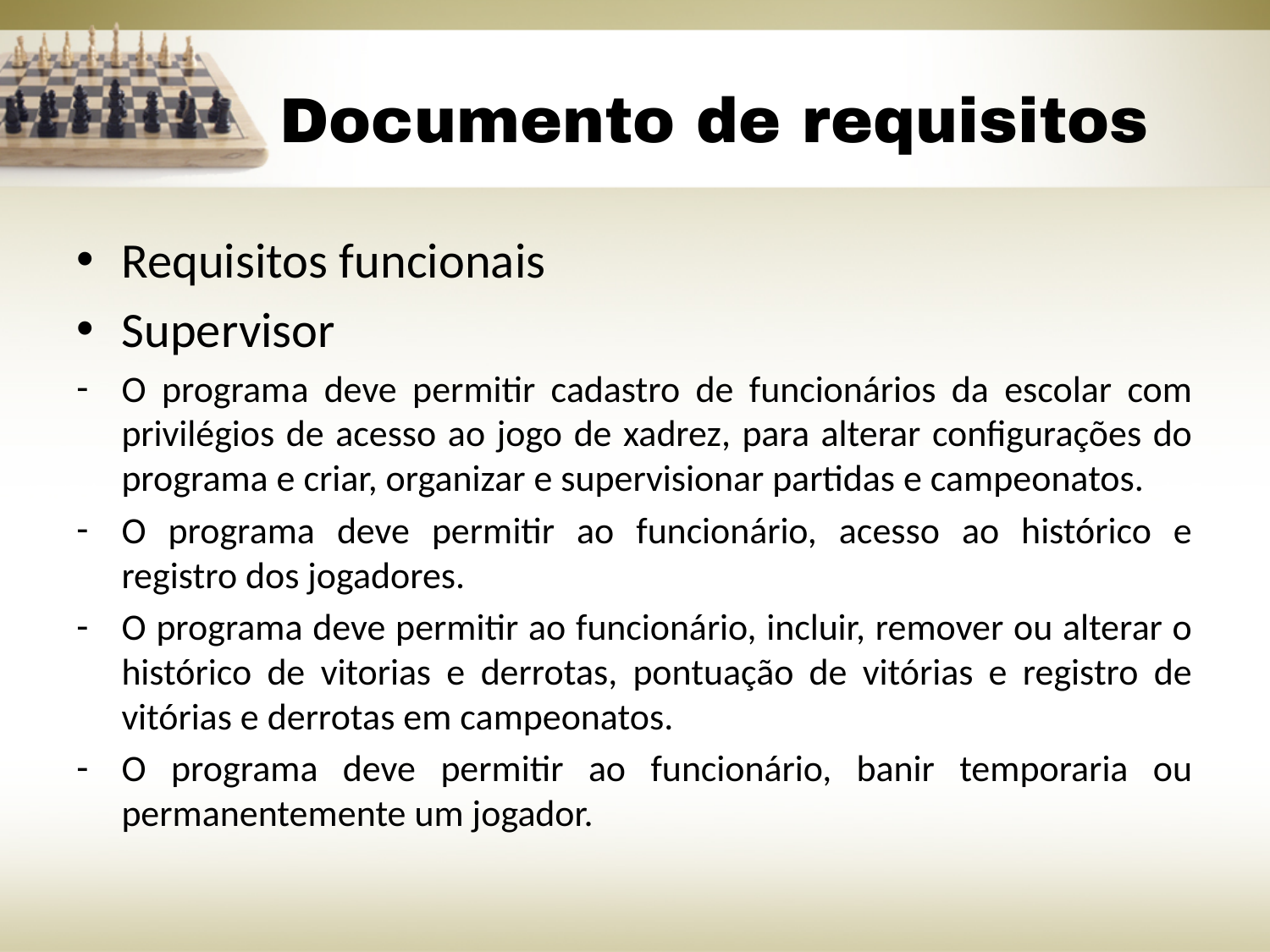

# Documento de requisitos
Requisitos funcionais
Supervisor
O programa deve permitir cadastro de funcionários da escolar com privilégios de acesso ao jogo de xadrez, para alterar configurações do programa e criar, organizar e supervisionar partidas e campeonatos.
O programa deve permitir ao funcionário, acesso ao histórico e registro dos jogadores.
O programa deve permitir ao funcionário, incluir, remover ou alterar o histórico de vitorias e derrotas, pontuação de vitórias e registro de vitórias e derrotas em campeonatos.
O programa deve permitir ao funcionário, banir temporaria ou permanentemente um jogador.